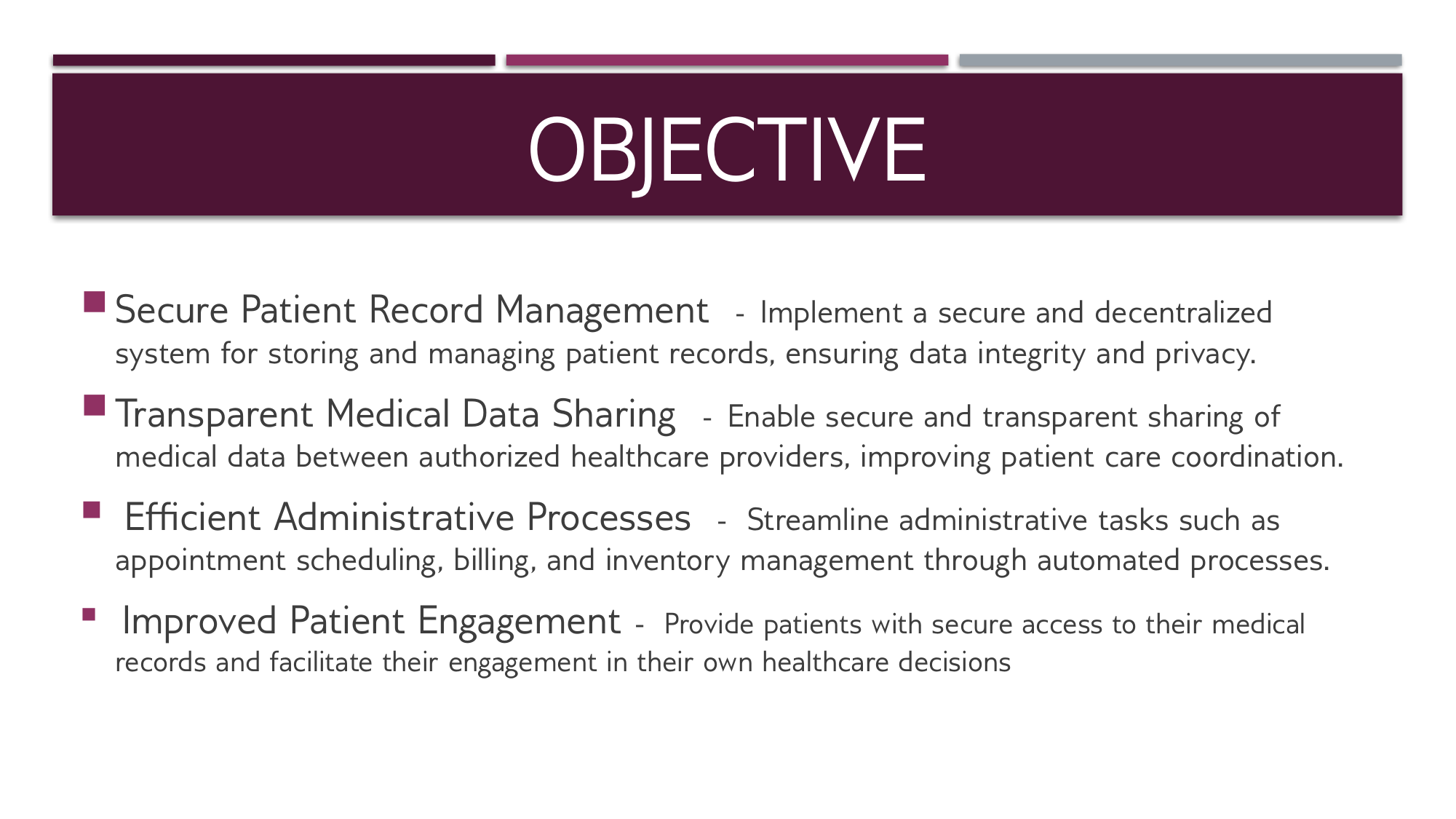

# OBJECTIVE
Secure Patient Record Management  -  Implement a secure and decentralized      system for storing and managing patient records, ensuring data integrity and privacy.
Transparent Medical Data Sharing  -  Enable secure and transparent sharing of medical data between authorized healthcare providers, improving patient care coordination.
 Efficient Administrative Processes  -  Streamline administrative tasks such as appointment scheduling, billing, and inventory management through automated processes.
 Improved Patient Engagement -  Provide patients with secure access to their medical records and facilitate their engagement in their own healthcare decisions